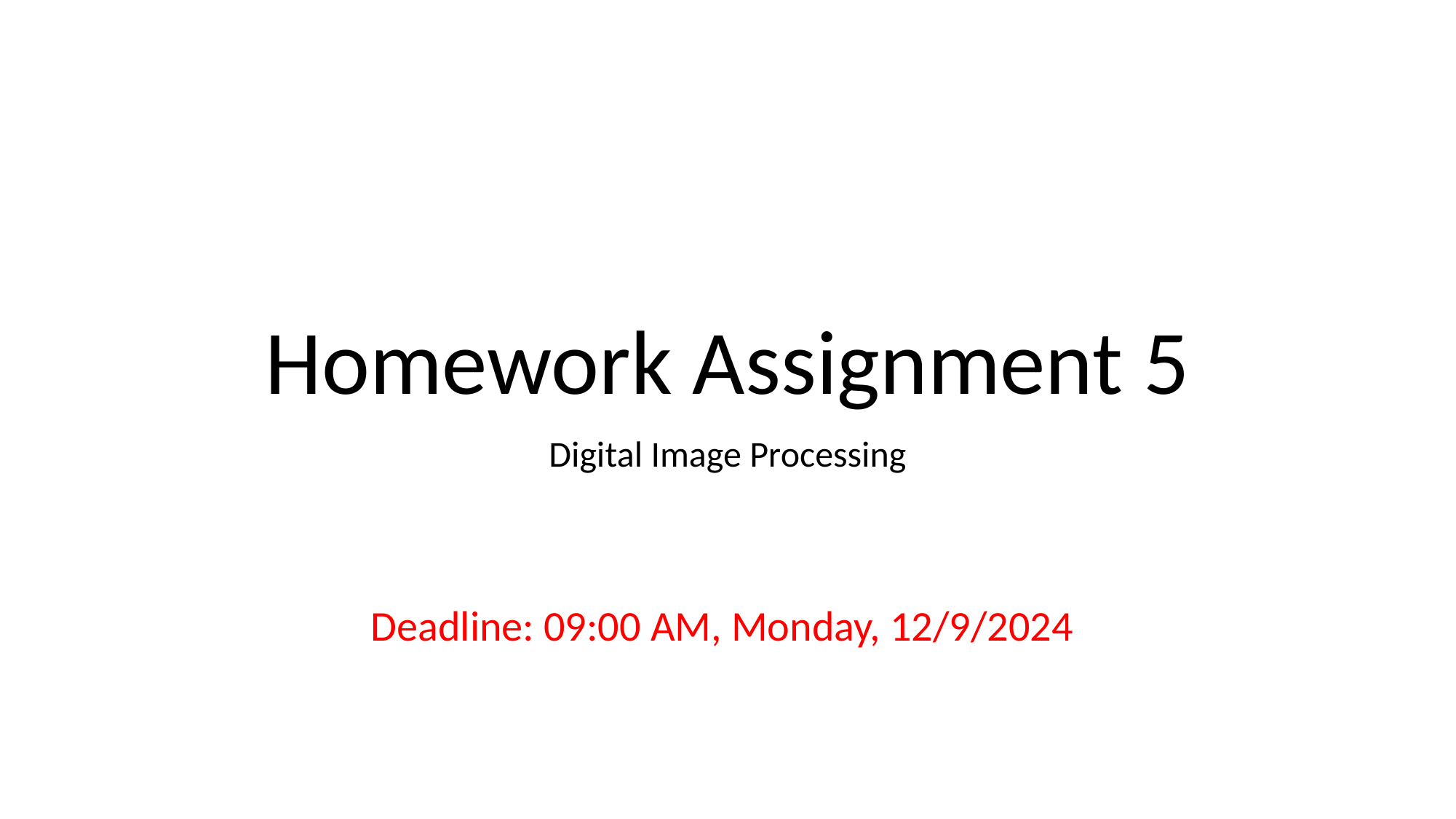

# Homework Assignment 5
Digital Image Processing

Deadline: 09:00 AM, Monday, 12/9/2024